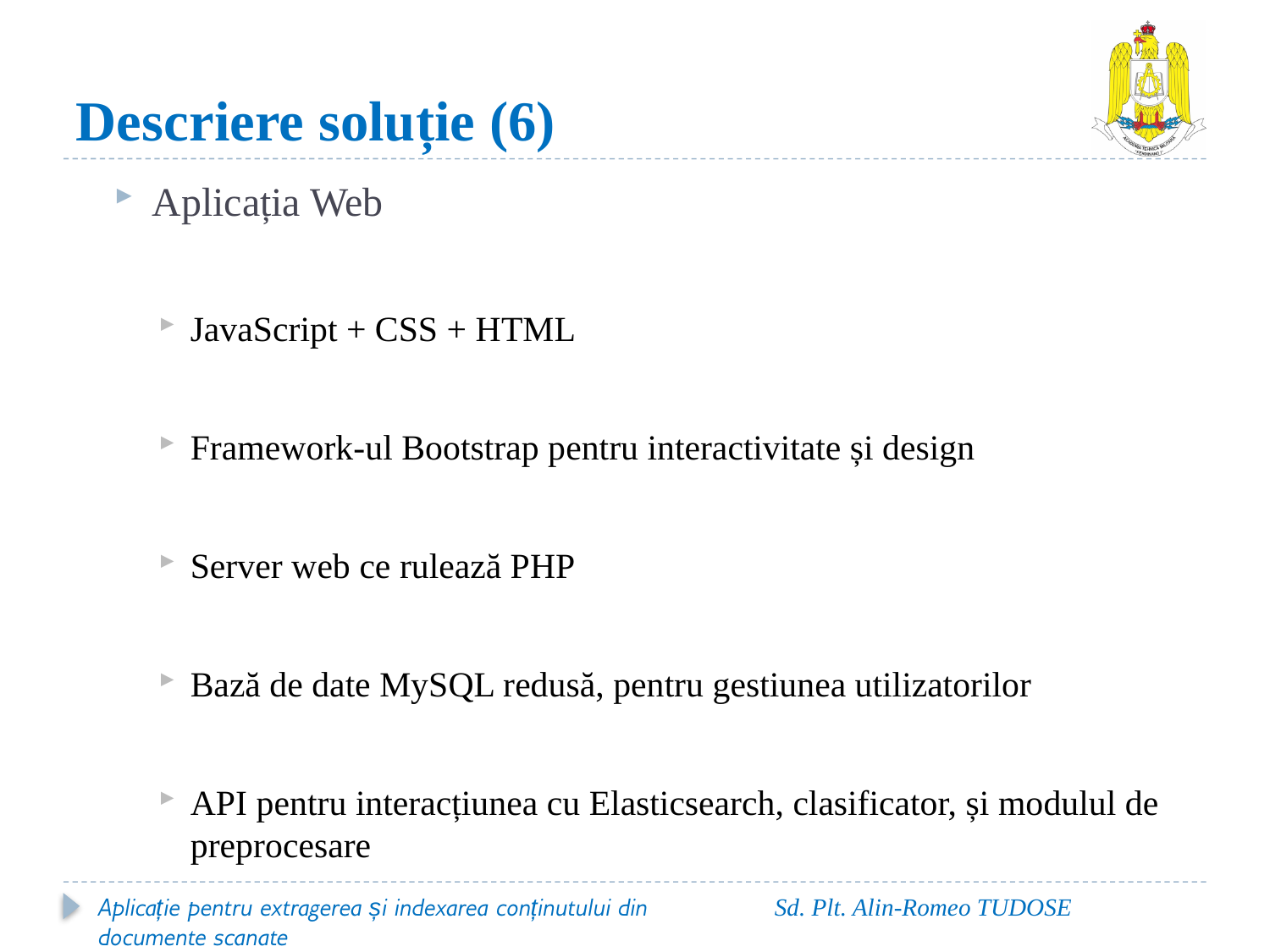

# Descriere soluție (6)
Aplicația Web

JavaScript + CSS + HTML

Framework-ul Bootstrap pentru interactivitate și design

Server web ce rulează PHP

Bază de date MySQL redusă, pentru gestiunea utilizatorilor

API pentru interacțiunea cu Elasticsearch, clasificator, și modulul de preprocesare
Aplicație pentru extragerea și indexarea conținutului din documente scanate
Sd. Plt. Alin-Romeo TUDOSE